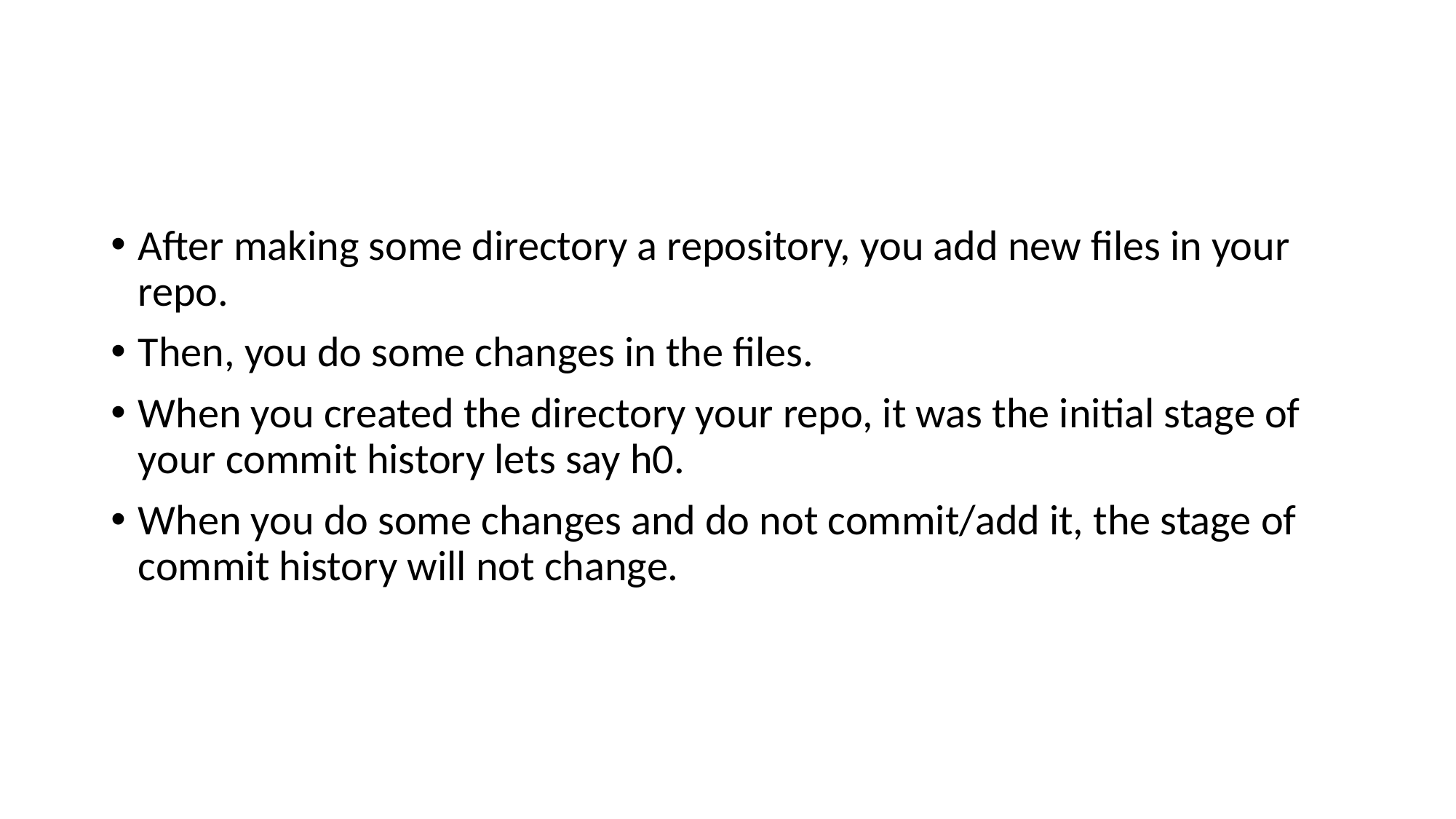

#
After making some directory a repository, you add new files in your repo.
Then, you do some changes in the files.
When you created the directory your repo, it was the initial stage of your commit history lets say h0.
When you do some changes and do not commit/add it, the stage of commit history will not change.